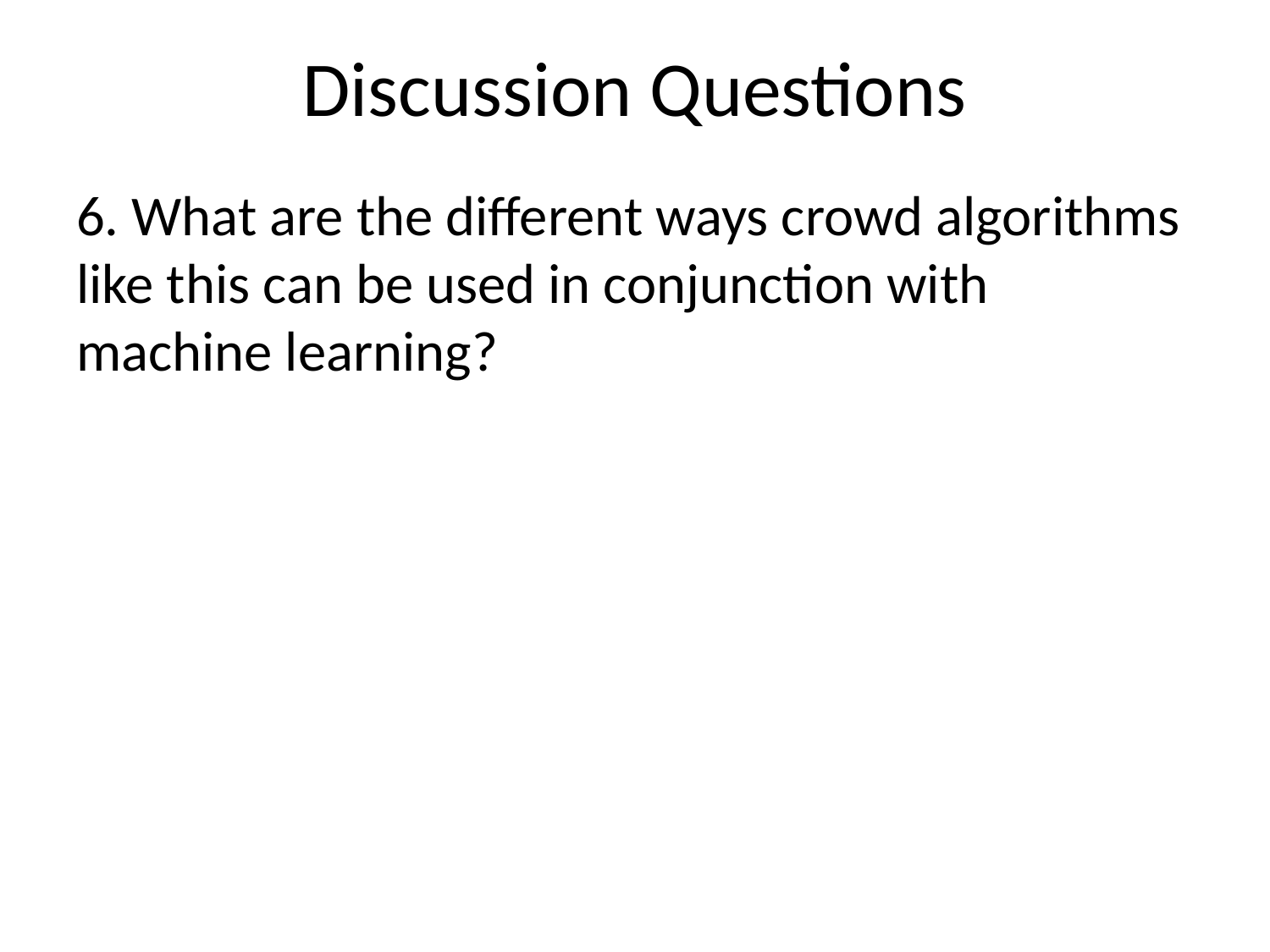

# Discussion Questions
6. What are the different ways crowd algorithms like this can be used in conjunction with machine learning?